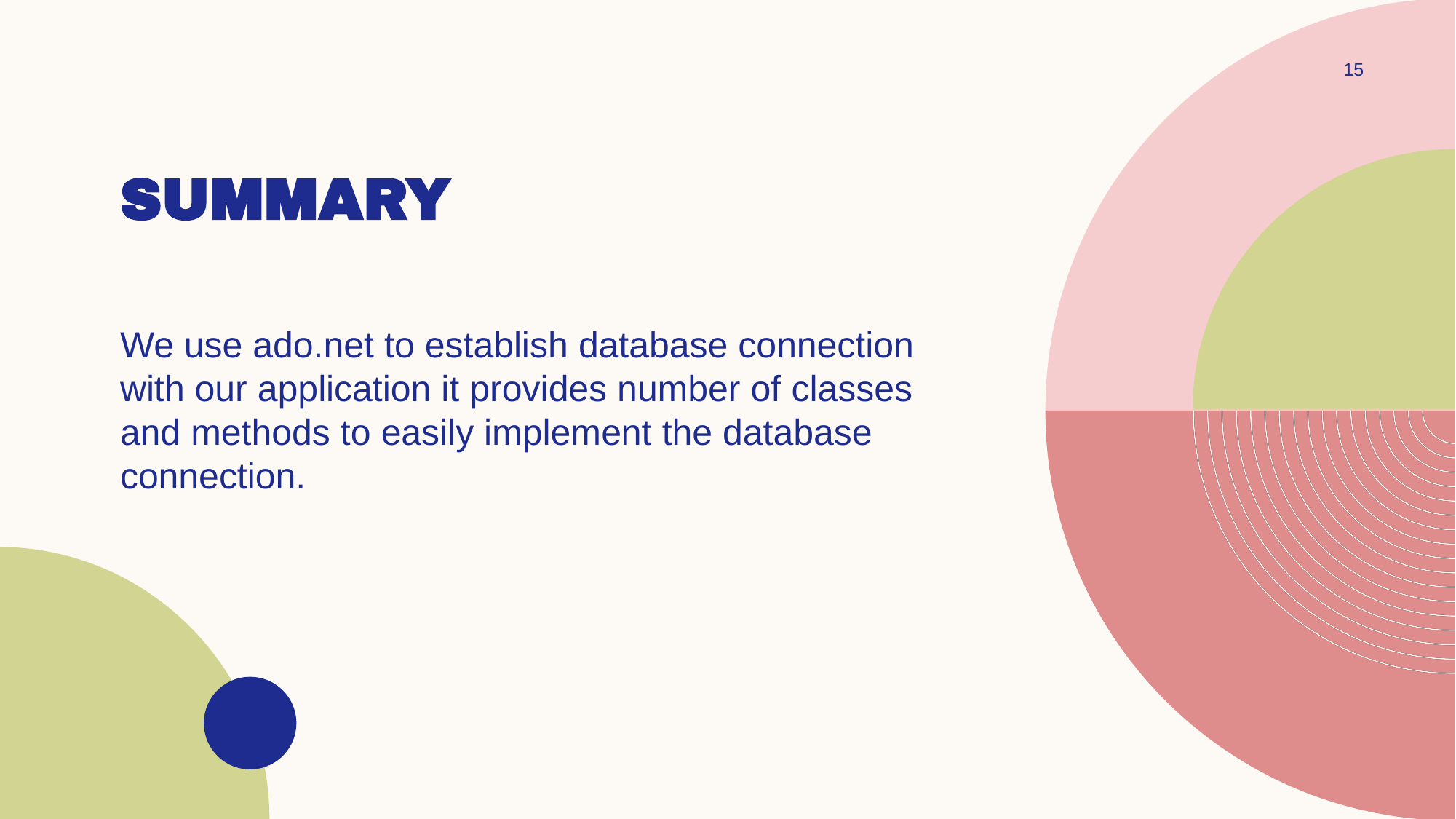

15
# summary
We use ado.net to establish database connection with our application it provides number of classes and methods to easily implement the database connection.